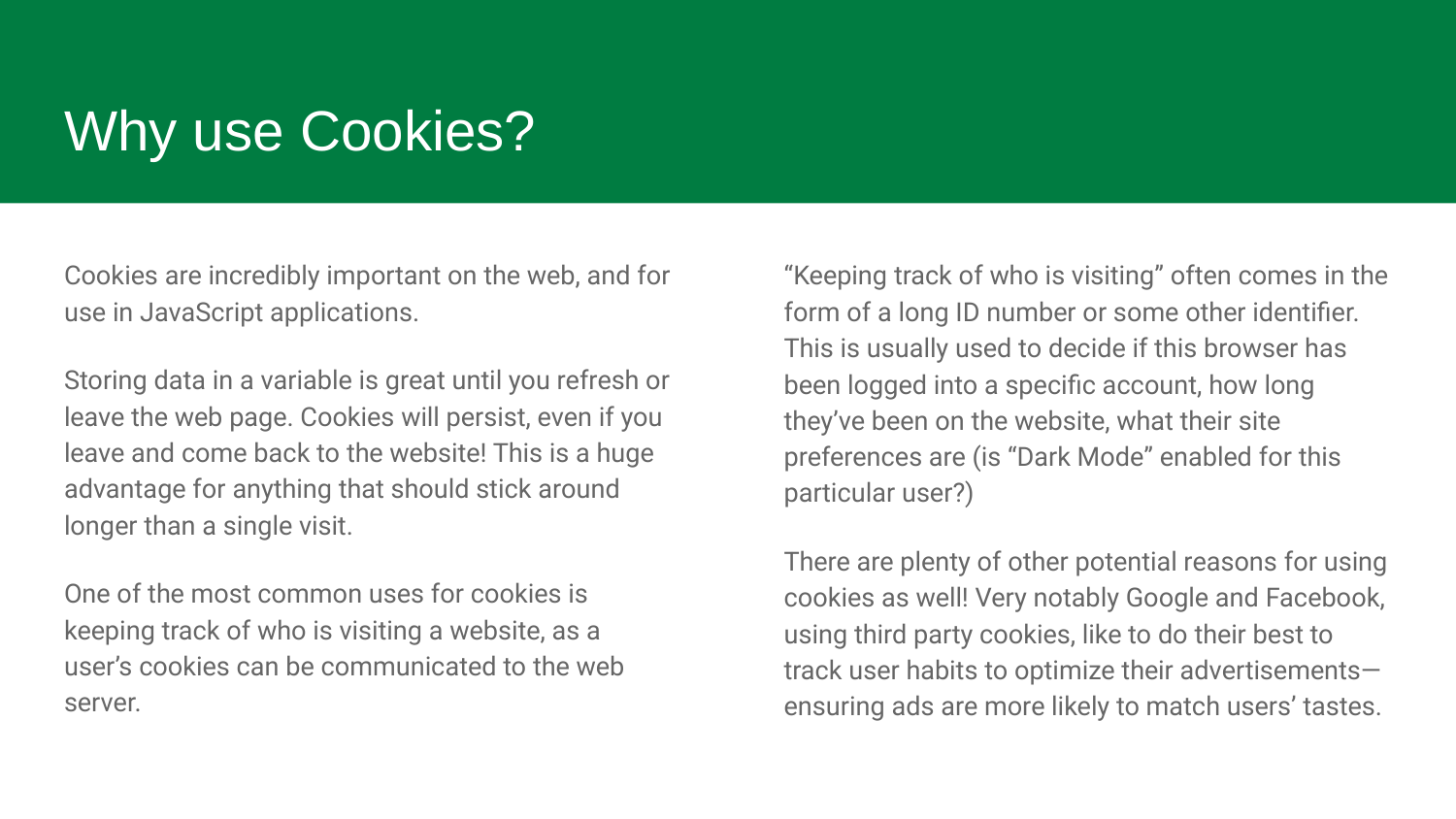

# Why use Cookies?
Cookies are incredibly important on the web, and for use in JavaScript applications.
Storing data in a variable is great until you refresh or leave the web page. Cookies will persist, even if you leave and come back to the website! This is a huge advantage for anything that should stick around longer than a single visit.
One of the most common uses for cookies is keeping track of who is visiting a website, as a user’s cookies can be communicated to the web server.
“Keeping track of who is visiting” often comes in the form of a long ID number or some other identifier. This is usually used to decide if this browser has been logged into a specific account, how long they’ve been on the website, what their site preferences are (is “Dark Mode” enabled for this particular user?)
There are plenty of other potential reasons for using cookies as well! Very notably Google and Facebook, using third party cookies, like to do their best to track user habits to optimize their advertisements—ensuring ads are more likely to match users’ tastes.